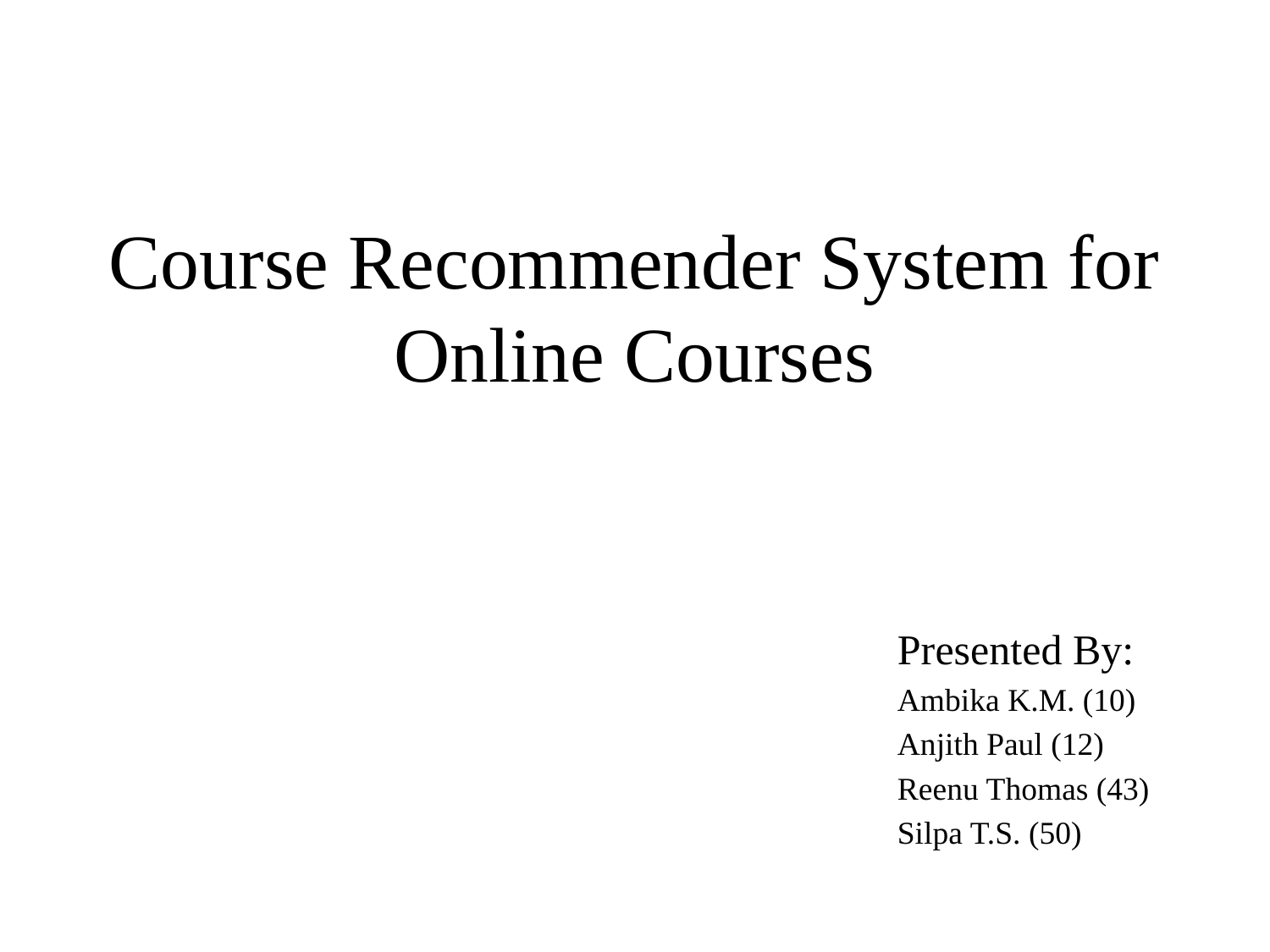

Course Recommender System for Online Courses
Presented By:
Ambika K.M. (10)
Anjith Paul (12)
Reenu Thomas (43)
Silpa T.S. (50)